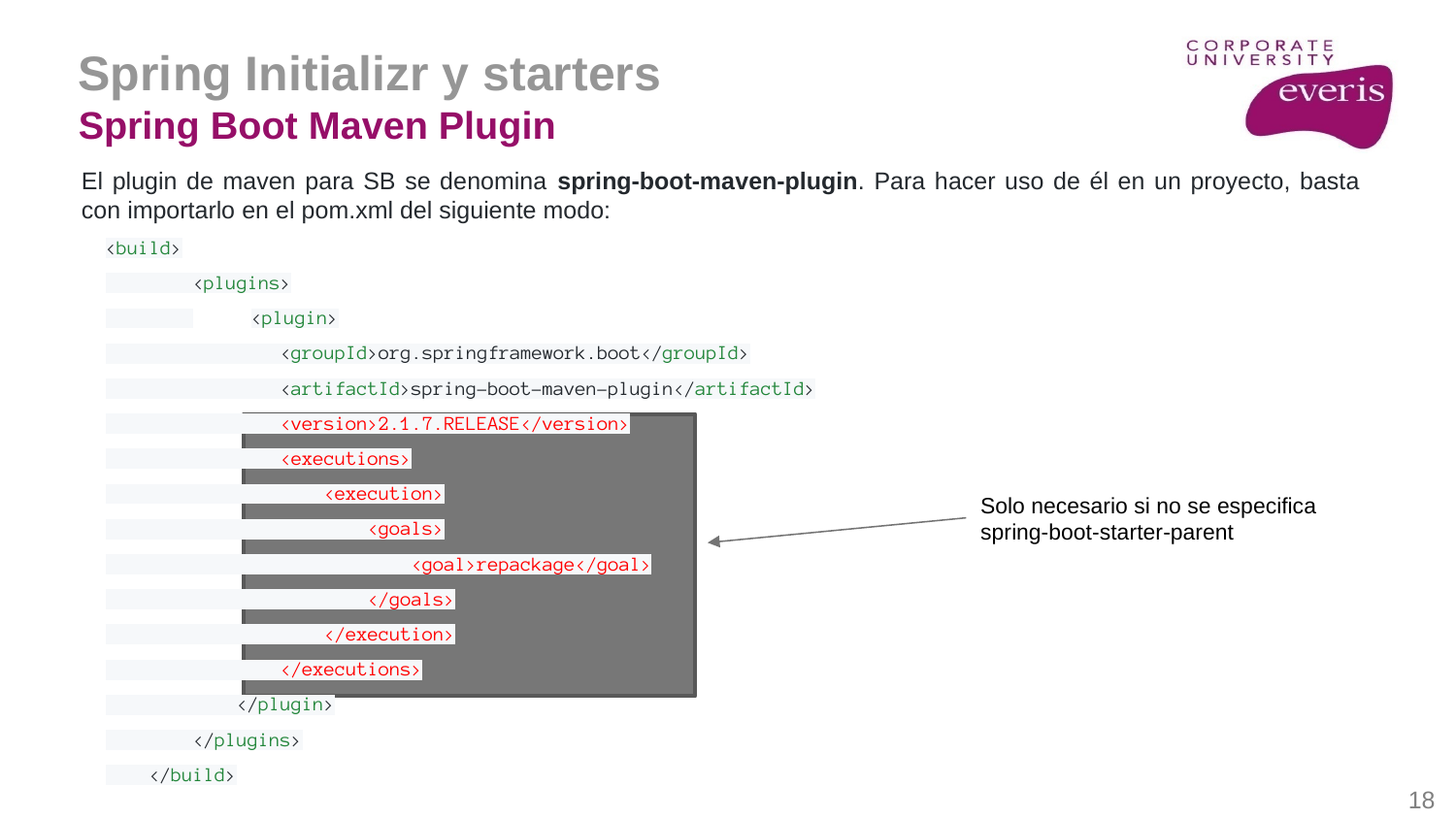

Spring Initializr y starters
Spring Boot Maven Plugin
El plugin de maven para SB se denomina spring-boot-maven-plugin. Para hacer uso de él en un proyecto, basta con importarlo en el pom.xml del siguiente modo:
<build>
        <plugins>
        	<plugin>
                <groupId>org.springframework.boot</groupId>
                <artifactId>spring-boot-maven-plugin</artifactId>
                <version>2.1.7.RELEASE</version>
                <executions>
                    <execution>
                        <goals>
                            <goal>repackage</goal>
                        </goals>
                    </execution>
                </executions>
            </plugin>
        </plugins>
    </build>

Solo necesario si no se especifica
spring-boot-starter-parent